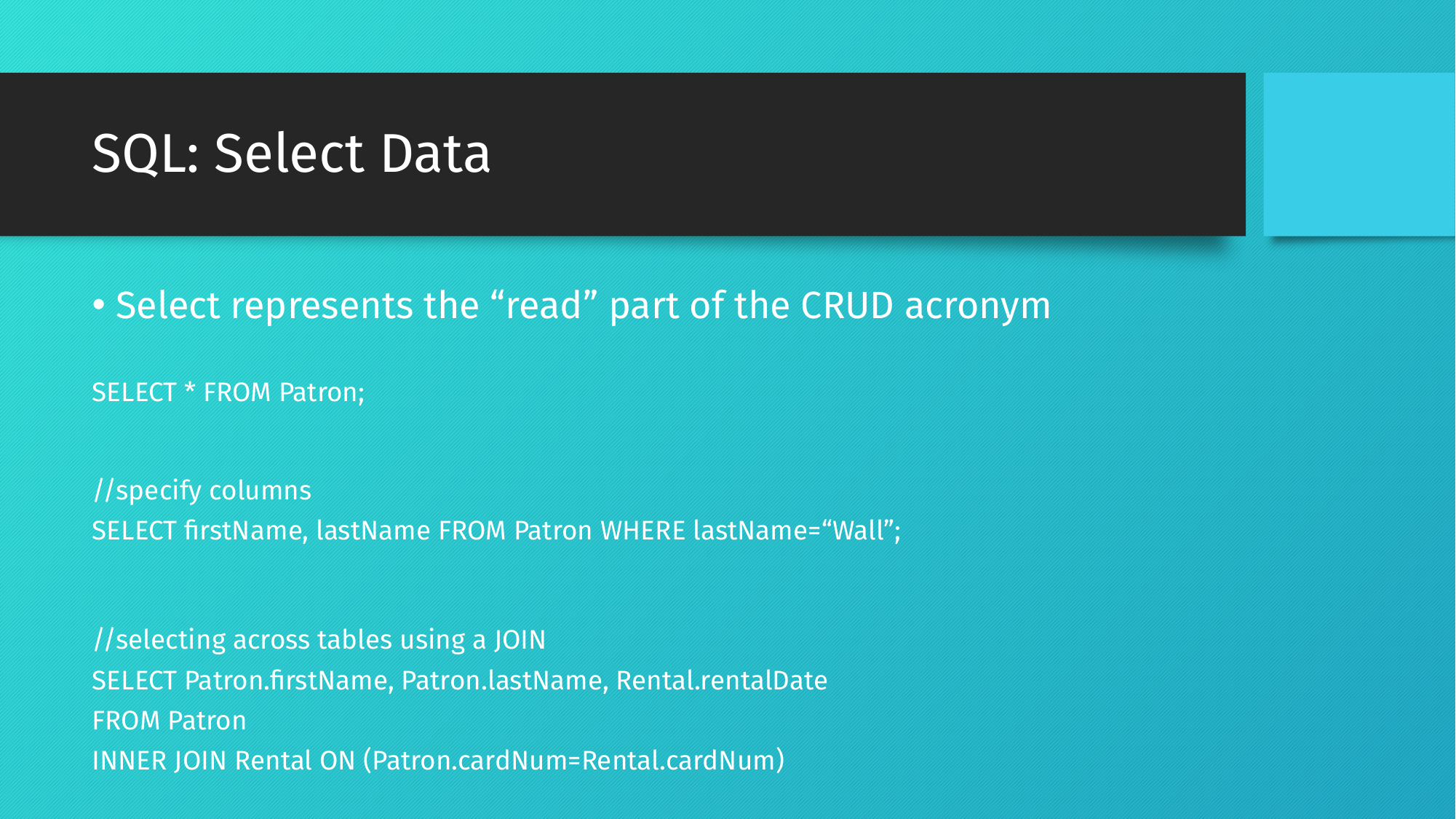

# SQL: Select Data
Select represents the “read” part of the CRUD acronym

SELECT * FROM Patron;
//specify columns
SELECT firstName, lastName FROM Patron WHERE lastName=“Wall”;

//selecting across tables using a JOIN
SELECT Patron.firstName, Patron.lastName, Rental.rentalDate
FROM Patron
INNER JOIN Rental ON (Patron.cardNum=Rental.cardNum)